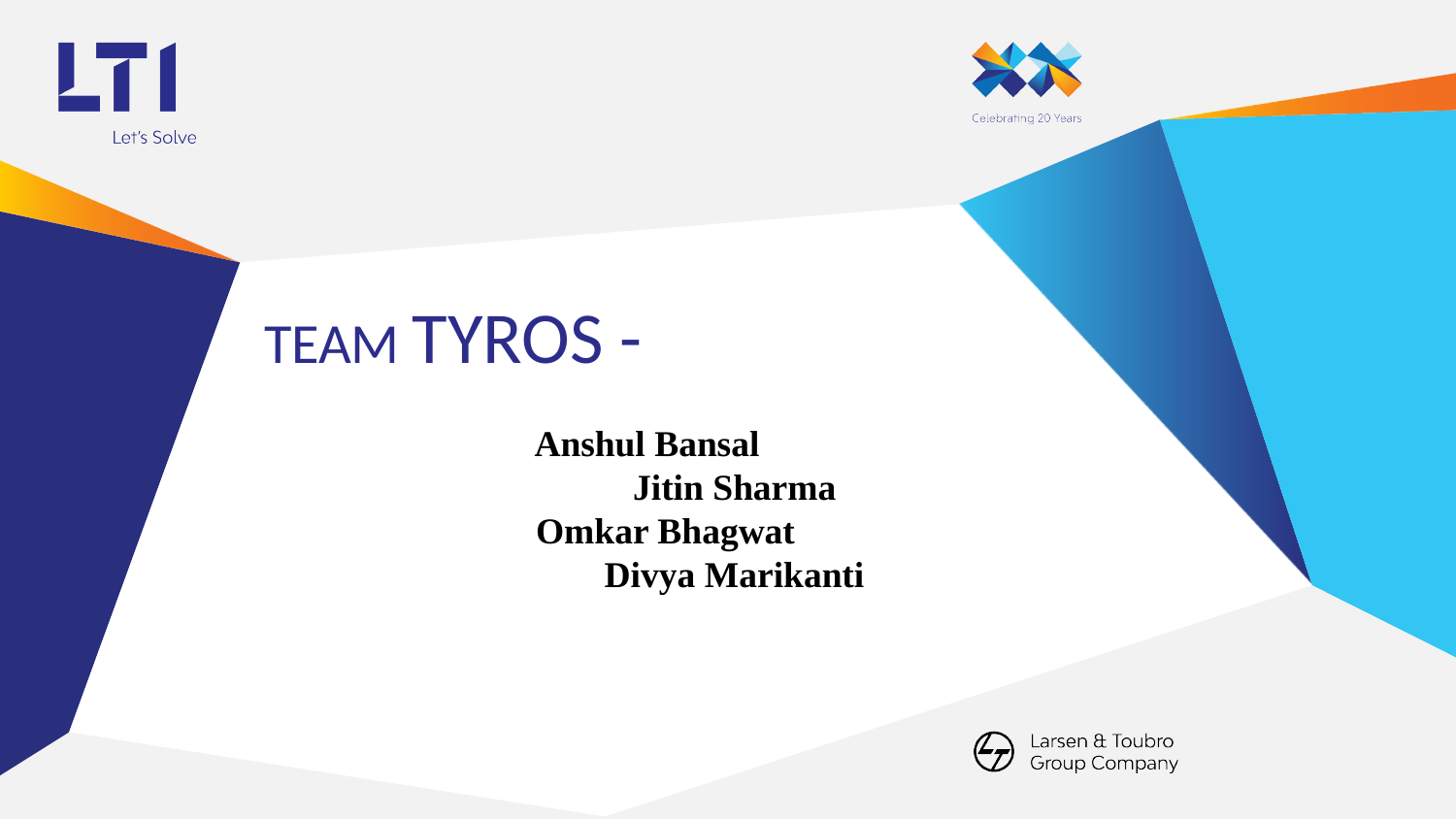

# TEAM TYROS -
Anshul Bansal                    Jitin Sharma
Omkar Bhagwat                Divya Marikanti